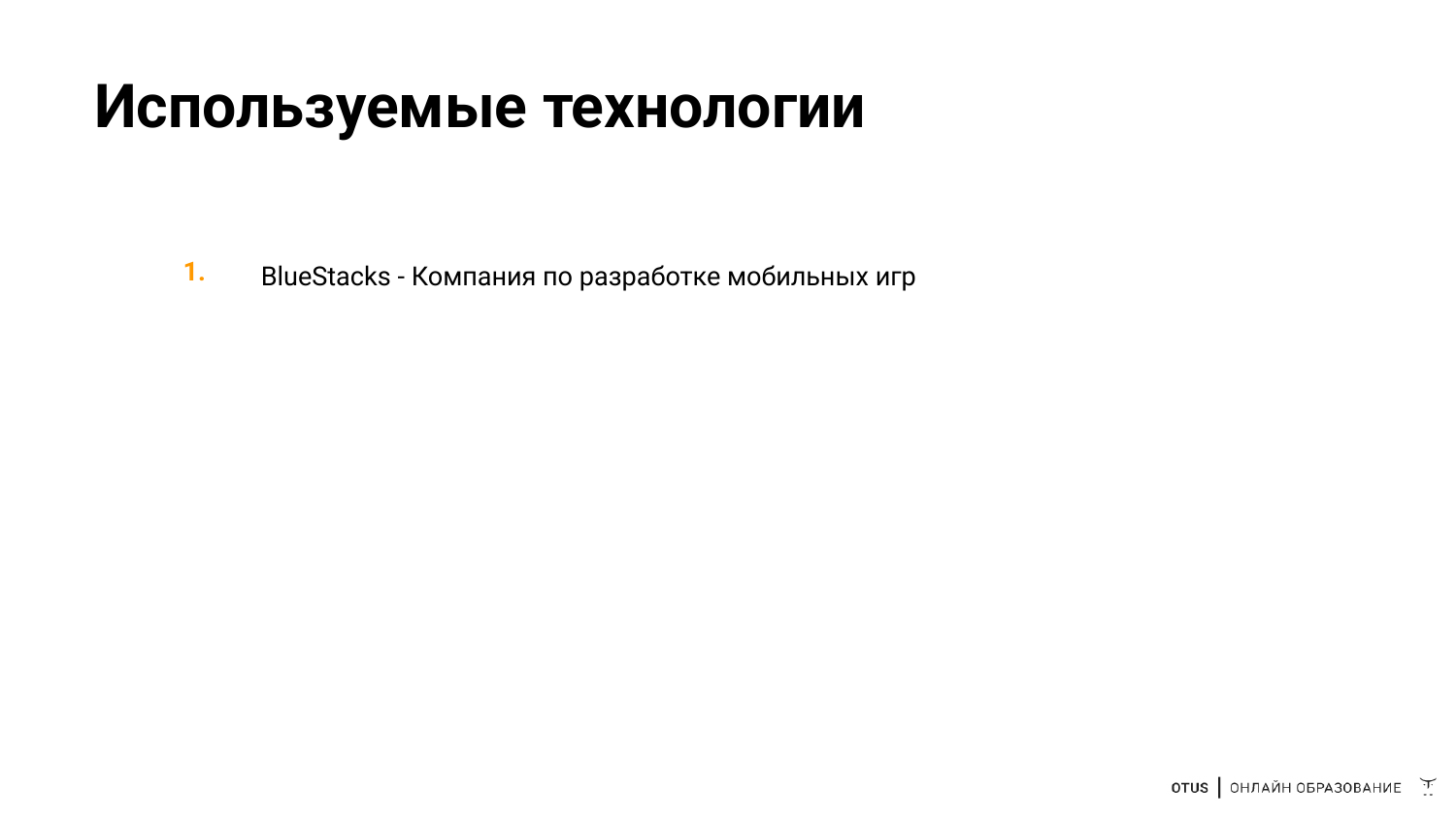

# Используемые технологии

| 1. | BlueStacks - Компания по разработке мобильных игр |
| --- | --- |